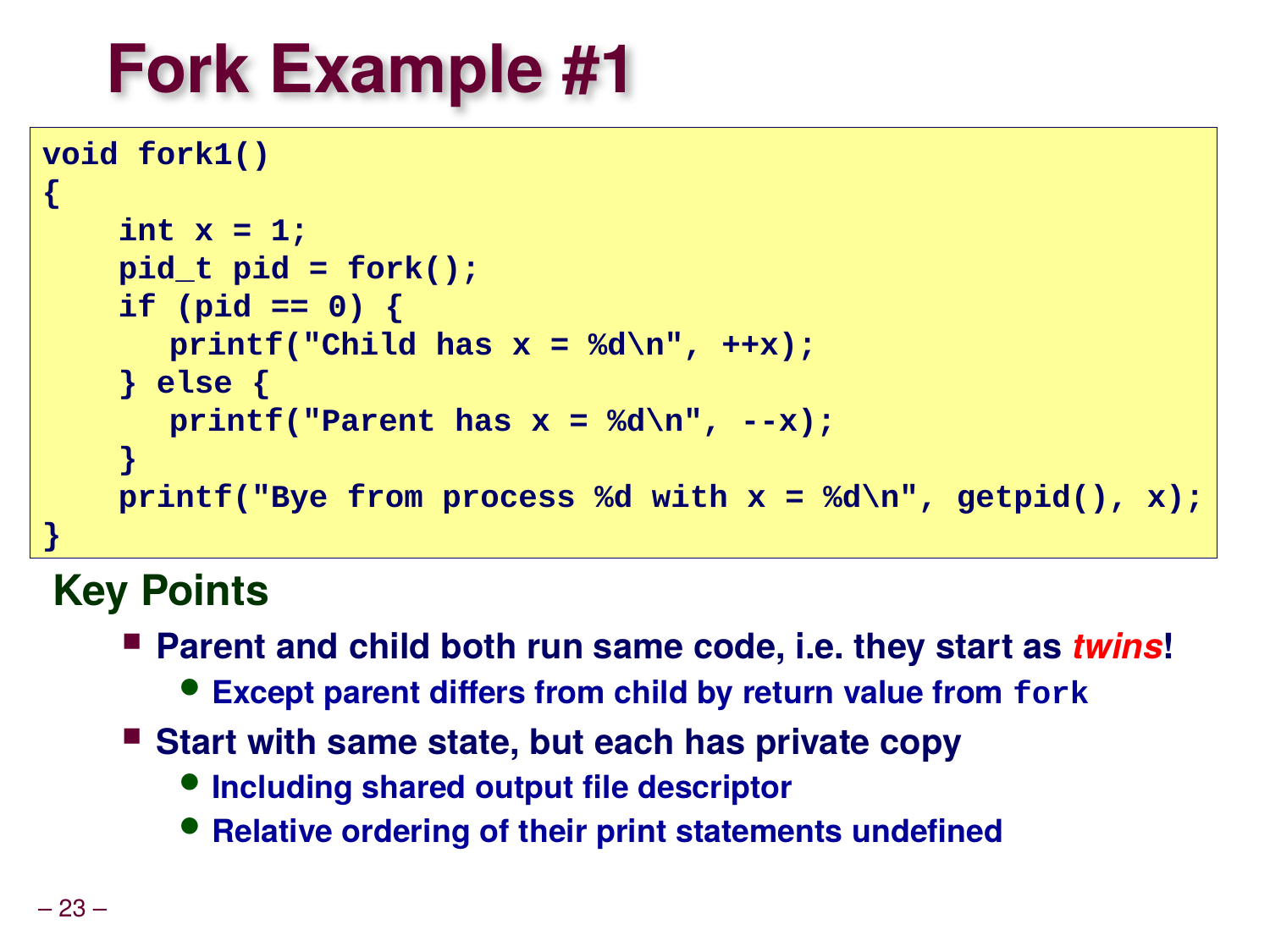

# Fork Example #1
void fork1()
{
    int x = 1;
    pid_t pid = fork();
    if (pid == 0) {
	printf("Child has x = %d\n", ++x);
    } else {
	printf("Parent has x = %d\n", --x);
    }
    printf("Bye from process %d with x = %d\n", getpid(), x);
}
Key Points
Parent and child both run same code, i.e. they start as twins!
Except parent differs from child by return value from fork
Start with same state, but each has private copy
Including shared output file descriptor
Relative ordering of their print statements undefined